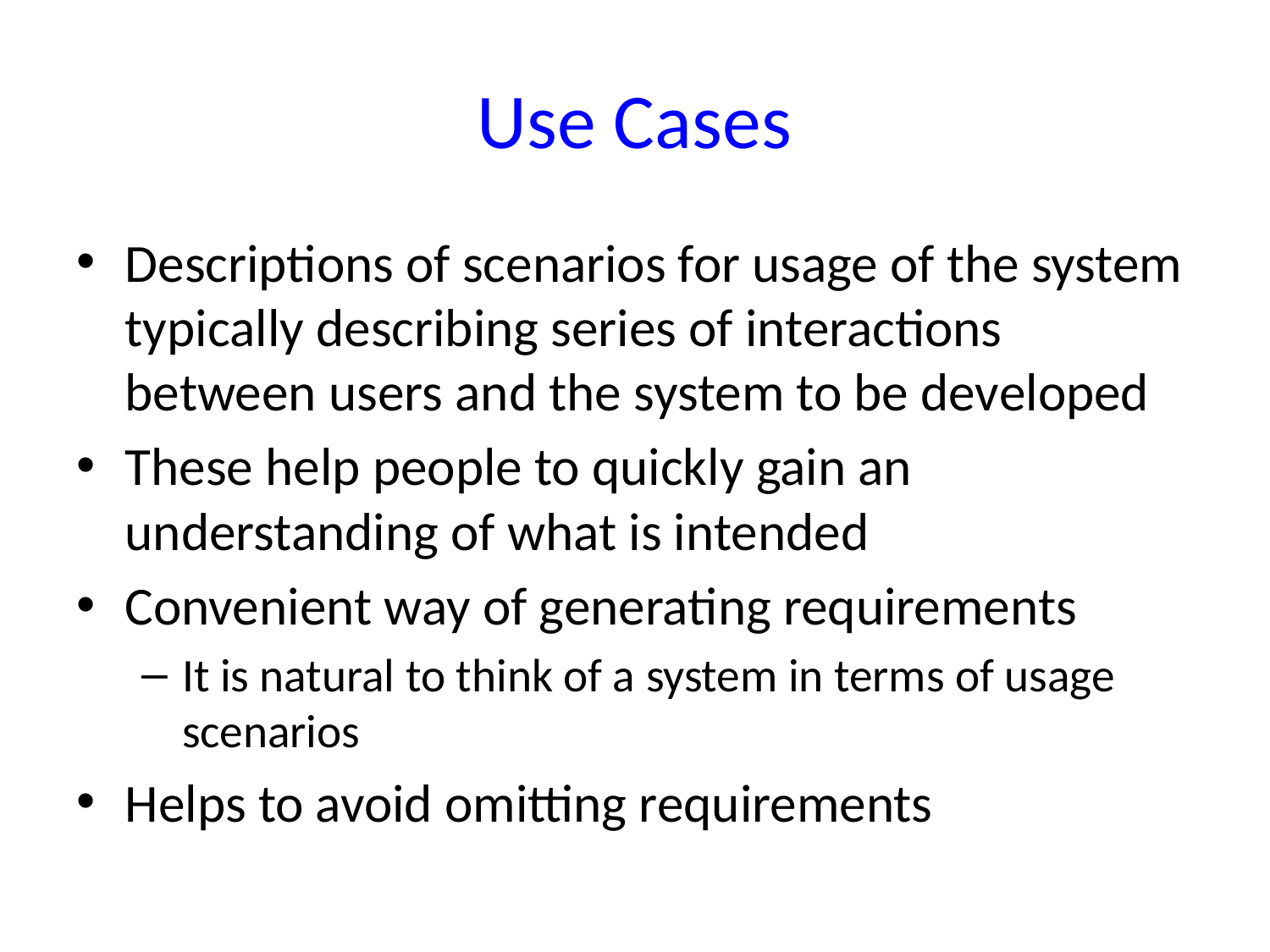

# Use Cases
Descriptions of scenarios for usage of the system typically describing series of interactions between users and the system to be developed
These help people to quickly gain an understanding of what is intended
Convenient way of generating requirements
It is natural to think of a system in terms of usage scenarios
Helps to avoid omitting requirements